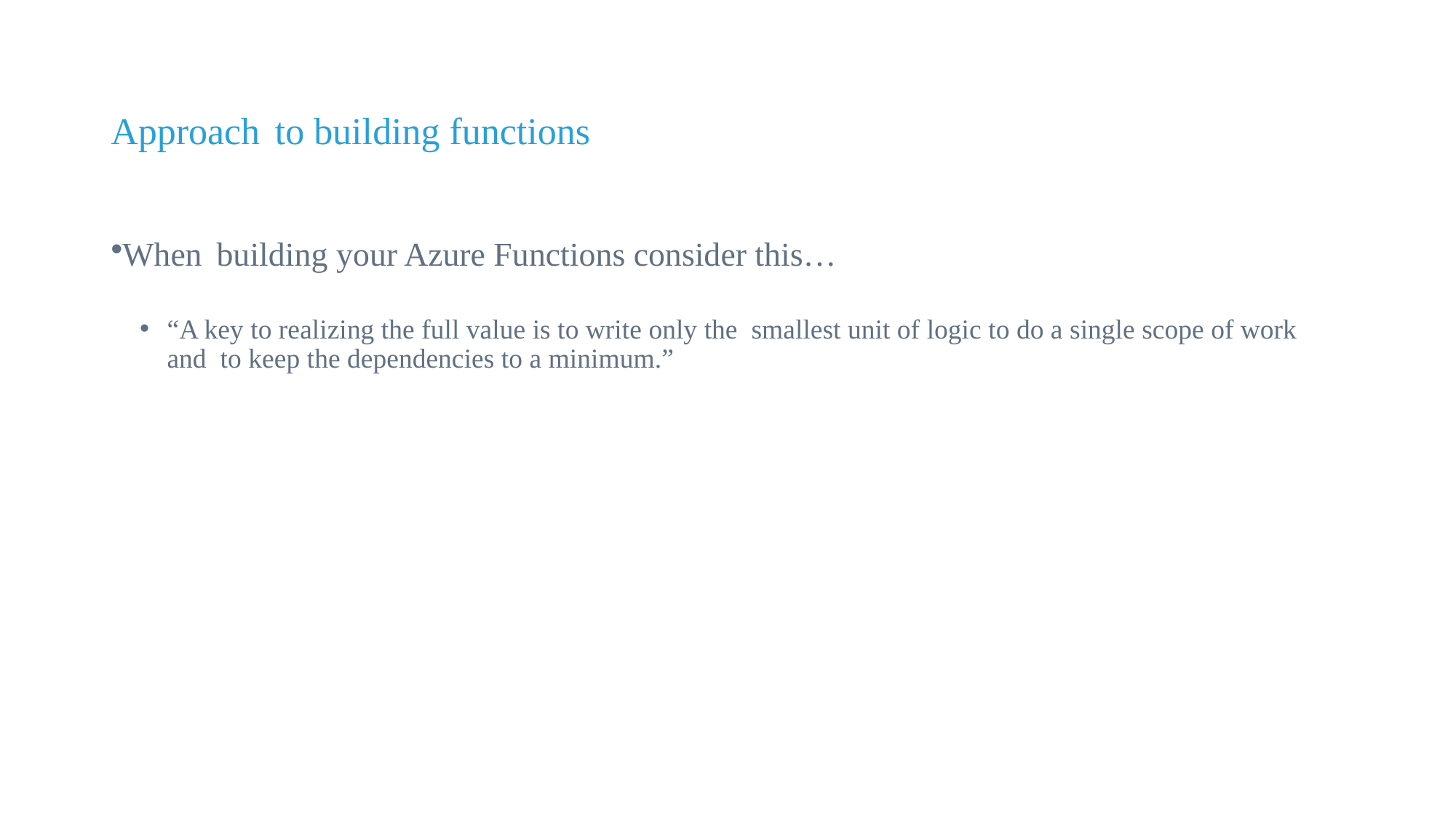

# Approach to building functions
When building your Azure Functions consider this…

“A key to realizing the full value is to write only the  smallest unit of logic to do a single scope of work and  to keep the dependencies to a minimum.”